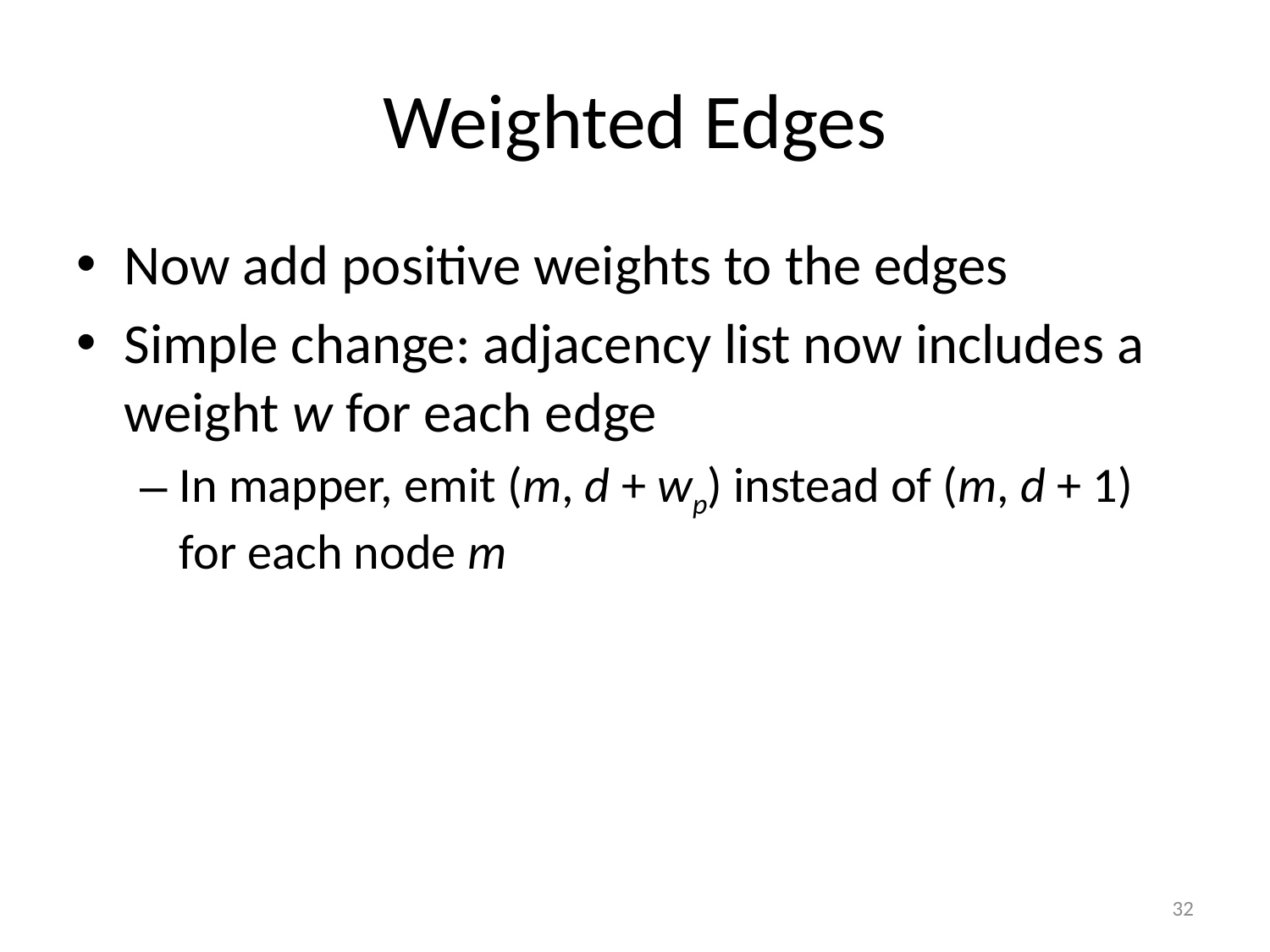

# Weighted Edges
Now add positive weights to the edges
Simple change: adjacency list now includes a weight w for each edge
In mapper, emit (m, d + wp) instead of (m, d + 1) for each node m
32